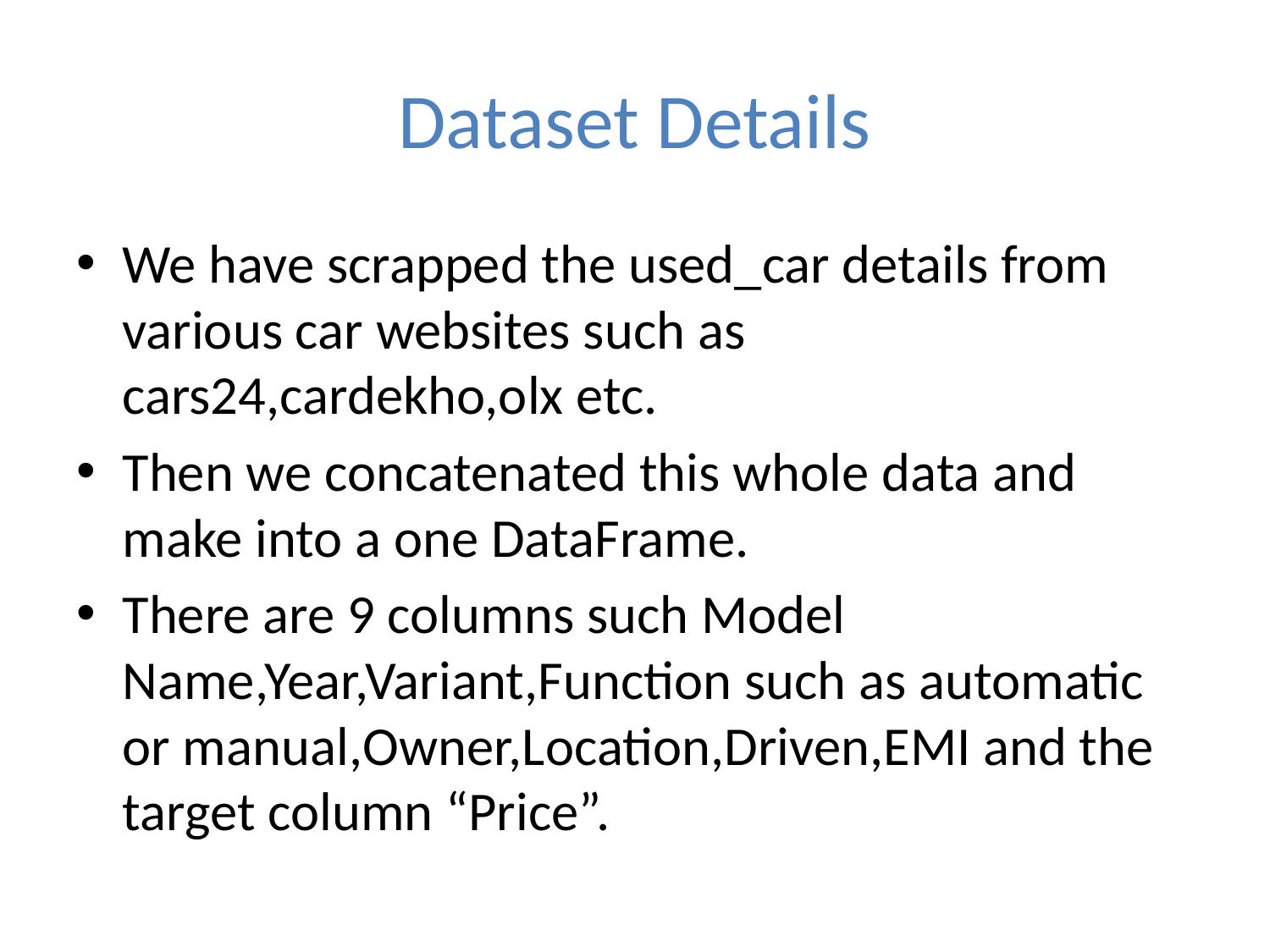

# Dataset Details
We have scrapped the used_car details from various car websites such as cars24,cardekho,olx etc.
Then we concatenated this whole data and make into a one DataFrame.
There are 9 columns such Model Name,Year,Variant,Function such as automatic or manual,Owner,Location,Driven,EMI and the target column “Price”.